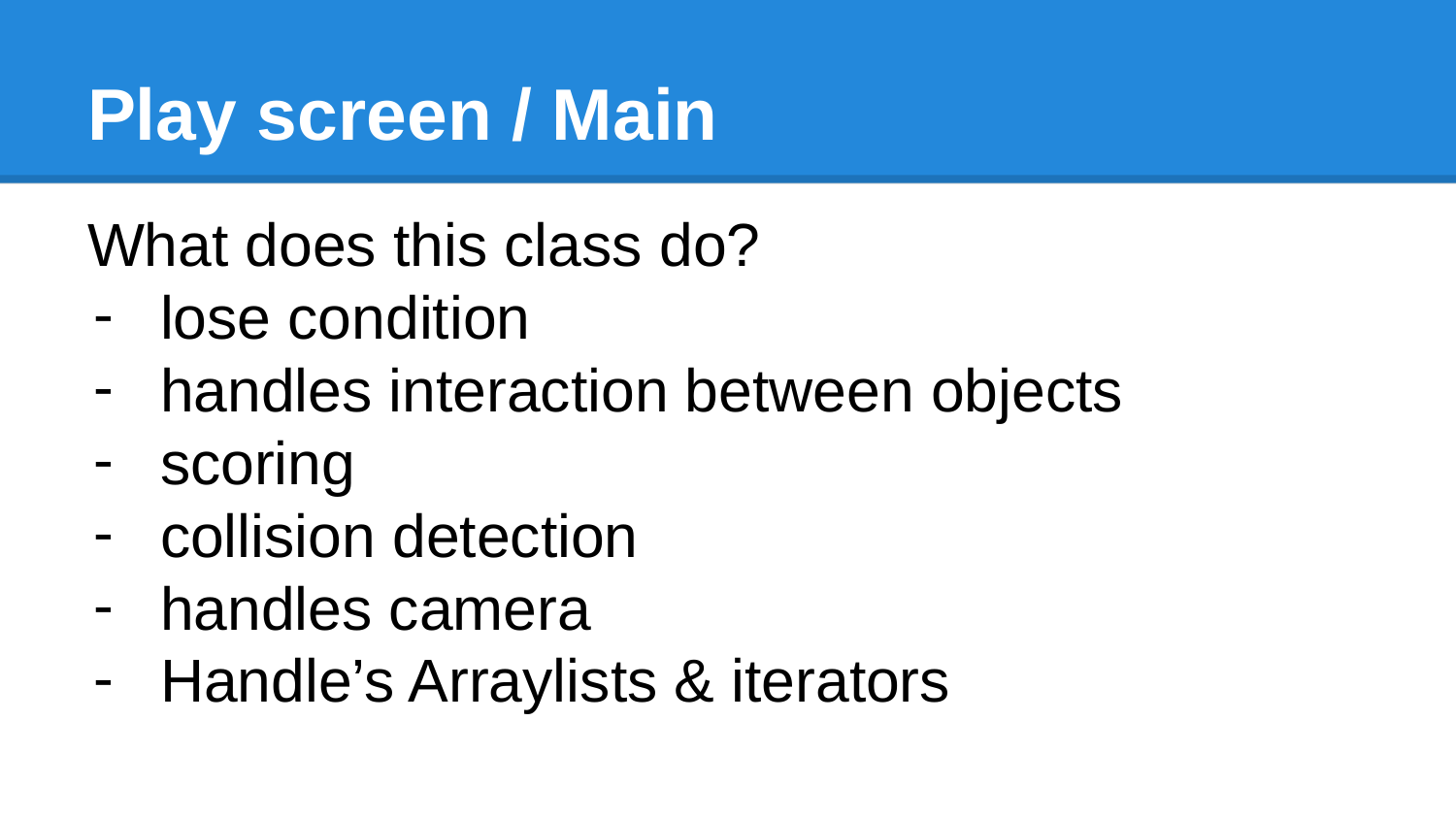

# Play screen / Main
What does this class do?
lose condition
handles interaction between objects
scoring
collision detection
handles camera
Handle’s Arraylists & iterators